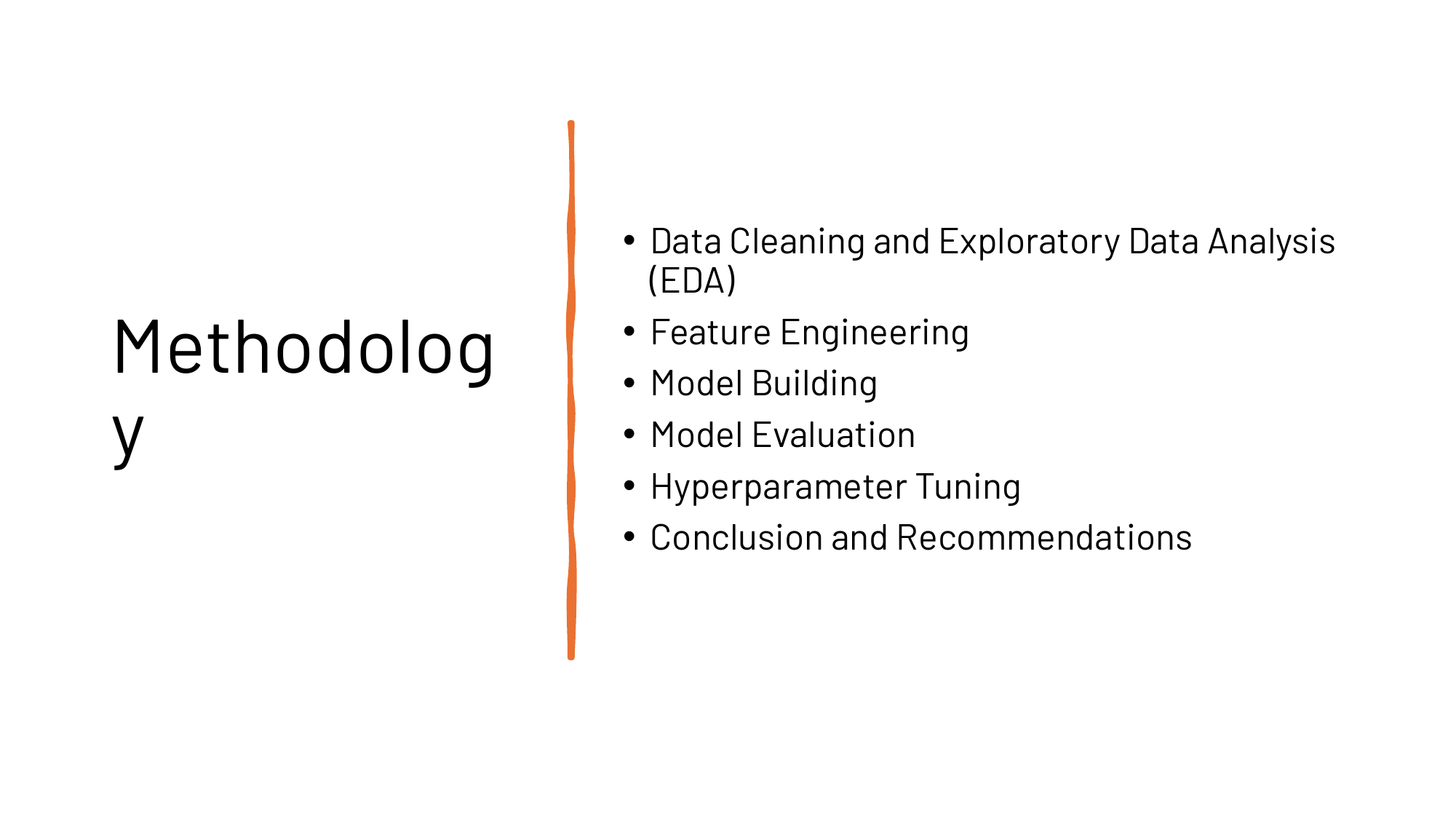

# Methodology
Data Cleaning and Exploratory Data Analysis (EDA)
Feature Engineering
Model Building
Model Evaluation
Hyperparameter Tuning
Conclusion and Recommendations